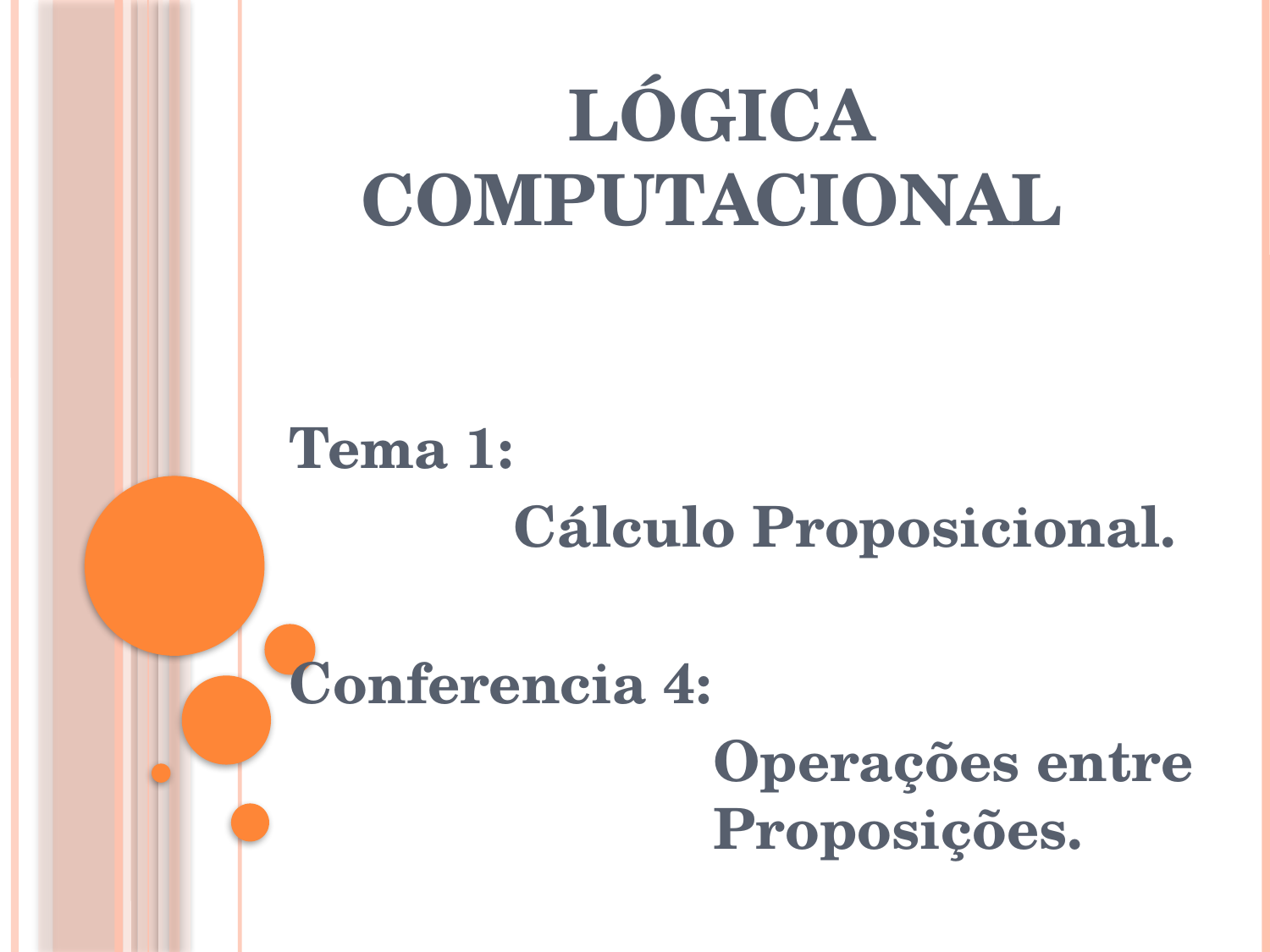

# Lógica Computacional
Tema 1:
Cálculo Proposicional.

Conferencia 4:
Operações entre Proposições.